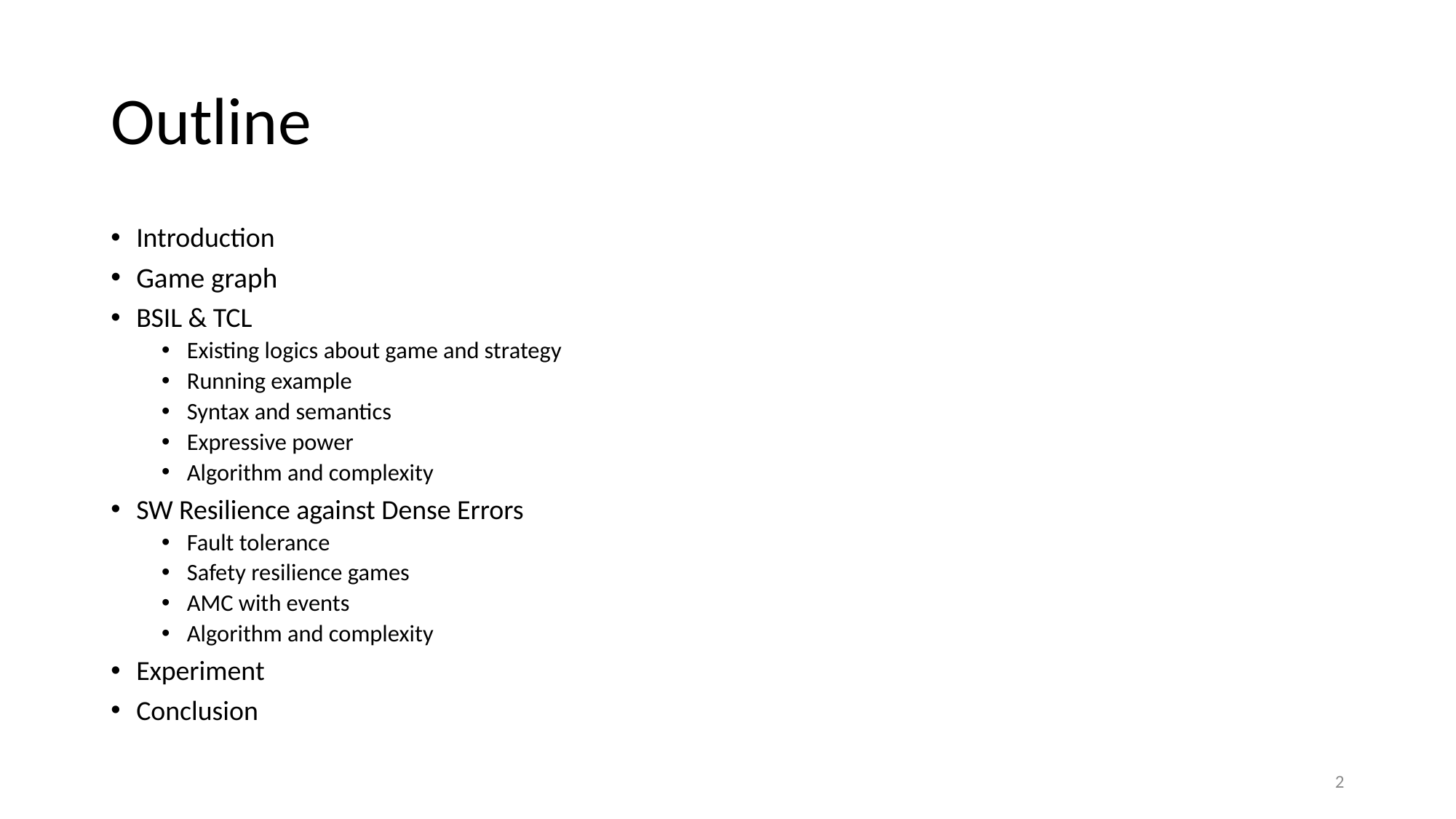

# Outline
Introduction
Game graph
BSIL & TCL
Existing logics about game and strategy
Running example
Syntax and semantics
Expressive power
Algorithm and complexity
SW Resilience against Dense Errors
Fault tolerance
Safety resilience games
AMC with events
Algorithm and complexity
Experiment
Conclusion

2